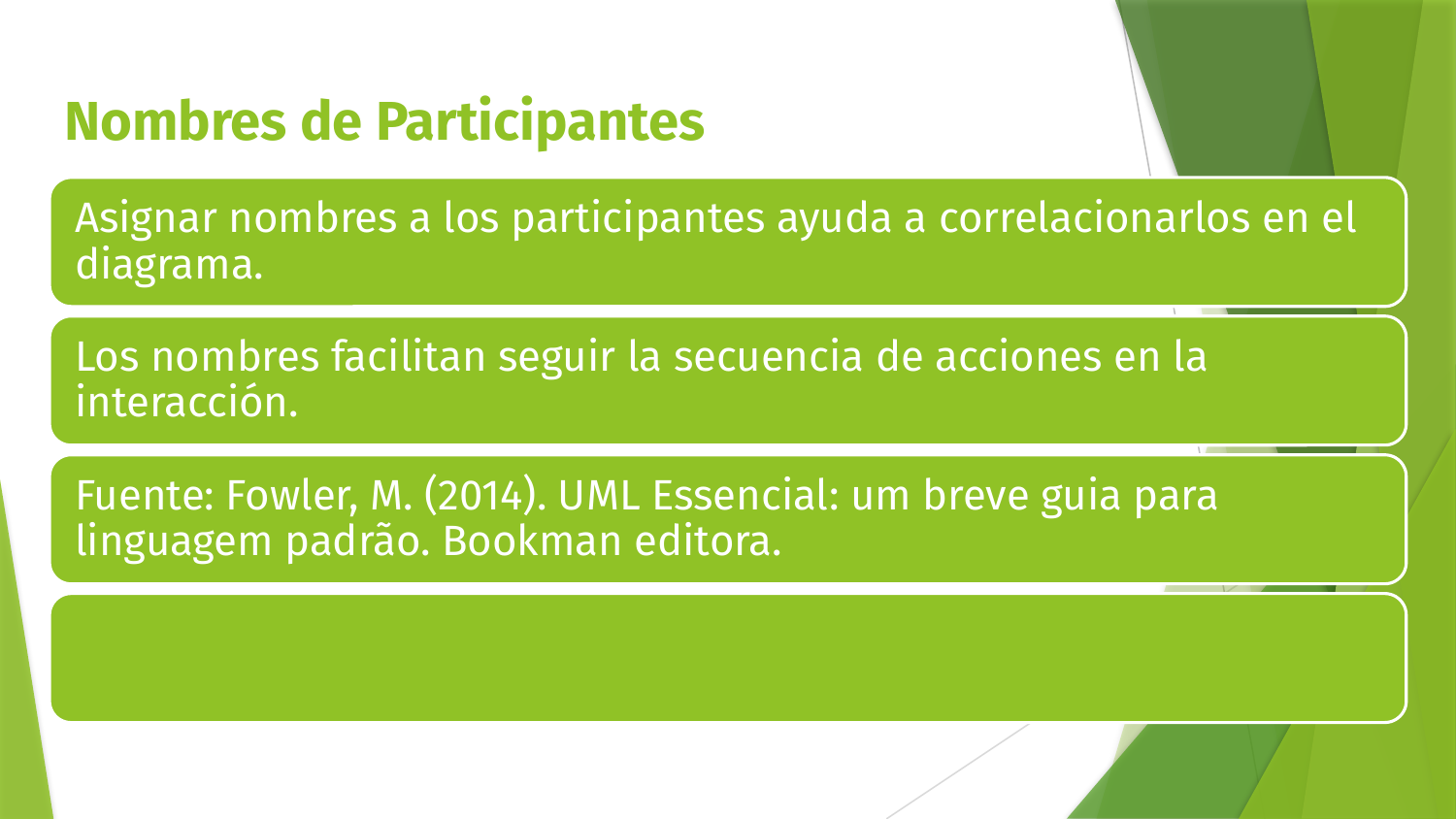

# Nombres de Participantes
Asignar nombres a los participantes ayuda a correlacionarlos en el diagrama.
Los nombres facilitan seguir la secuencia de acciones en la interacción.
Fuente: Fowler, M. (2014). UML Essencial: um breve guia para linguagem padrão. Bookman editora.